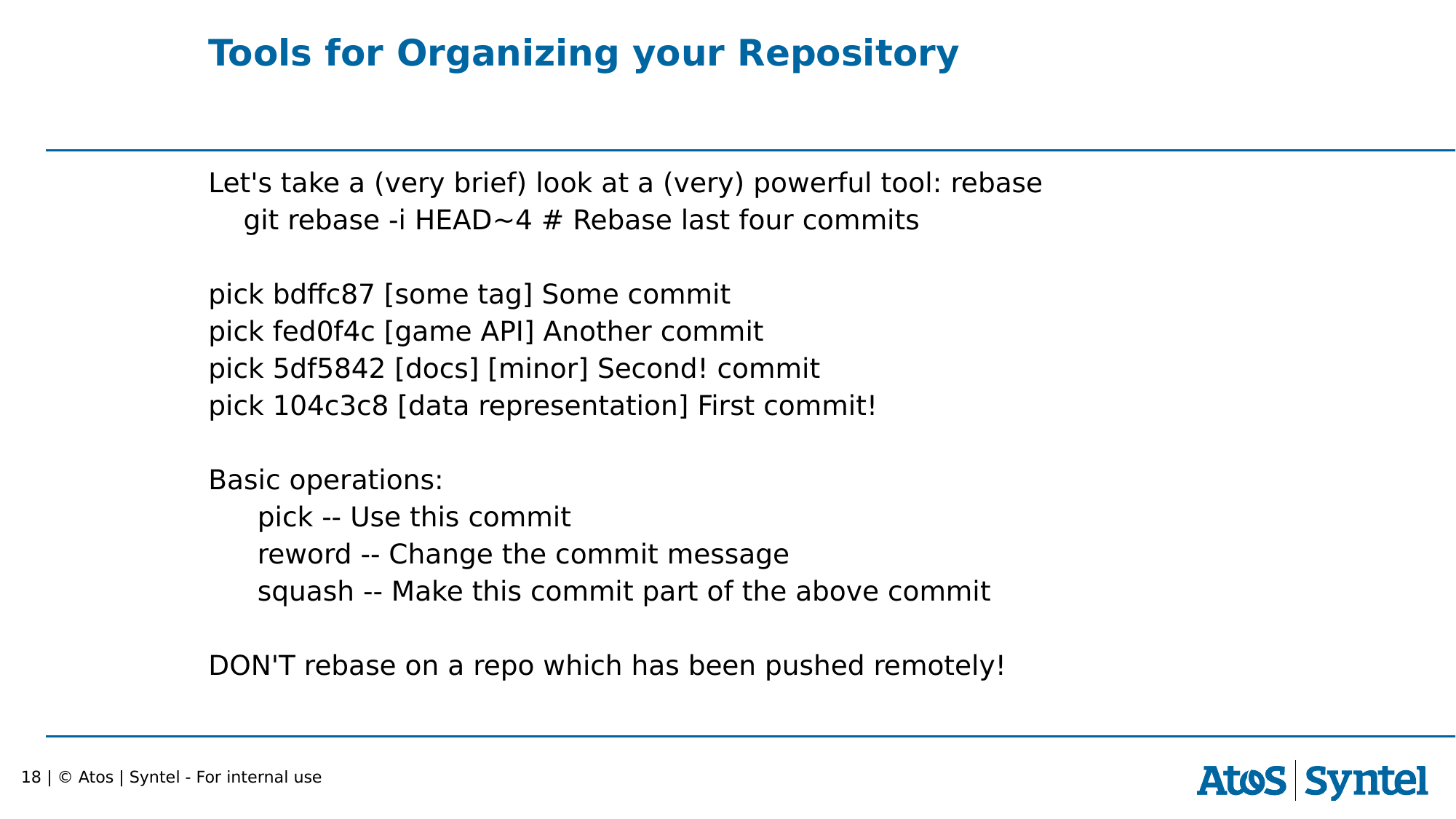

# Tools for Organizing your Repository
Let's take a (very brief) look at a (very) powerful tool: rebase
    git rebase -i HEAD~4 # Rebase last four commits

pick bdffc87 [some tag] Some commit
pick fed0f4c [game API] Another commit
pick 5df5842 [docs] [minor] Second! commit
pick 104c3c8 [data representation] First commit!

Basic operations:
pick -- Use this commit
reword -- Change the commit message
squash -- Make this commit part of the above commit

DON'T rebase on a repo which has been pushed remotely!